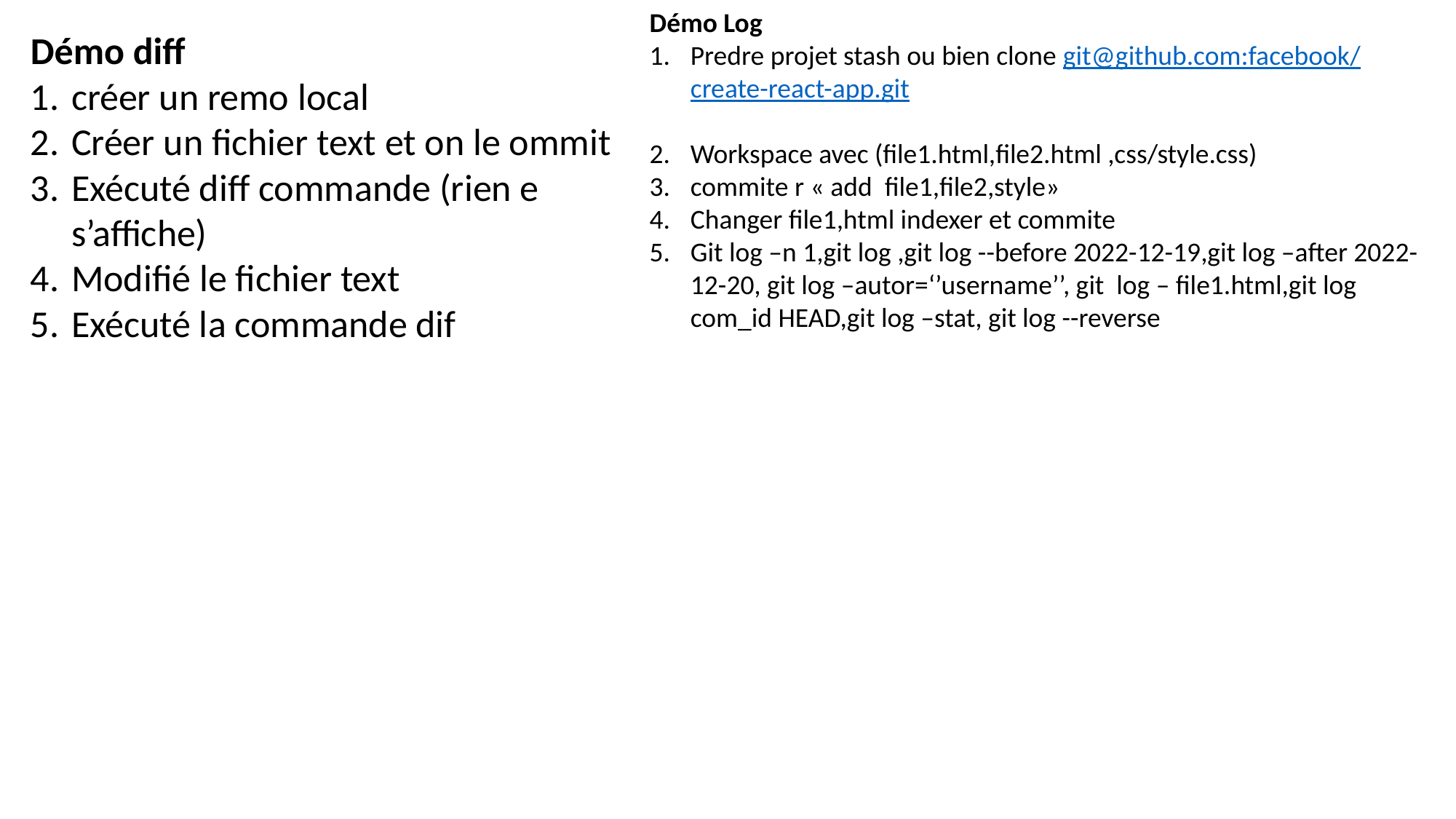

Démo Log
Predre projet stash ou bien clone git@github.com:facebook/create-react-app.git

Workspace avec (file1.html,file2.html ,css/style.css)
commite r « add  file1,file2,style»
Changer file1,html indexer et commite
Git log –n 1,git log ,git log --before 2022-12-19,git log –after 2022-12-20, git log –autor=‘’username’’, git  log – file1.html,git log com_id HEAD,git log –stat, git log --reverse

Démo diff
créer un remo local
Créer un fichier text et on le ommit
Exécuté diff commande (rien e s’affiche)
Modifié le fichier text
Exécuté la commande dif